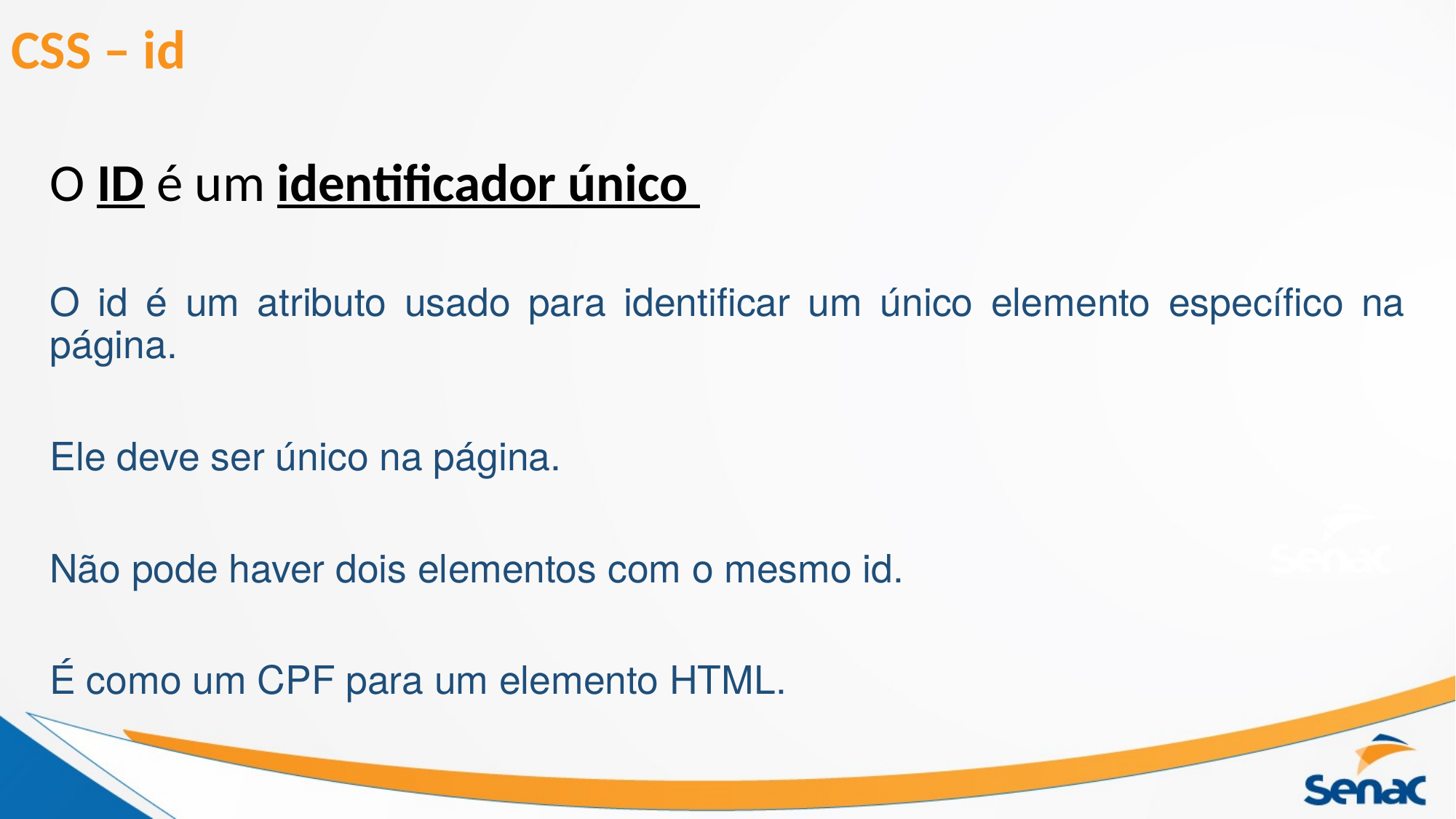

# CSS – id
O ID é um identificador único

O id é um atributo usado para identificar um único elemento específico na página.

Ele deve ser único na página.

Não pode haver dois elementos com o mesmo id.

É como um CPF para um elemento HTML.